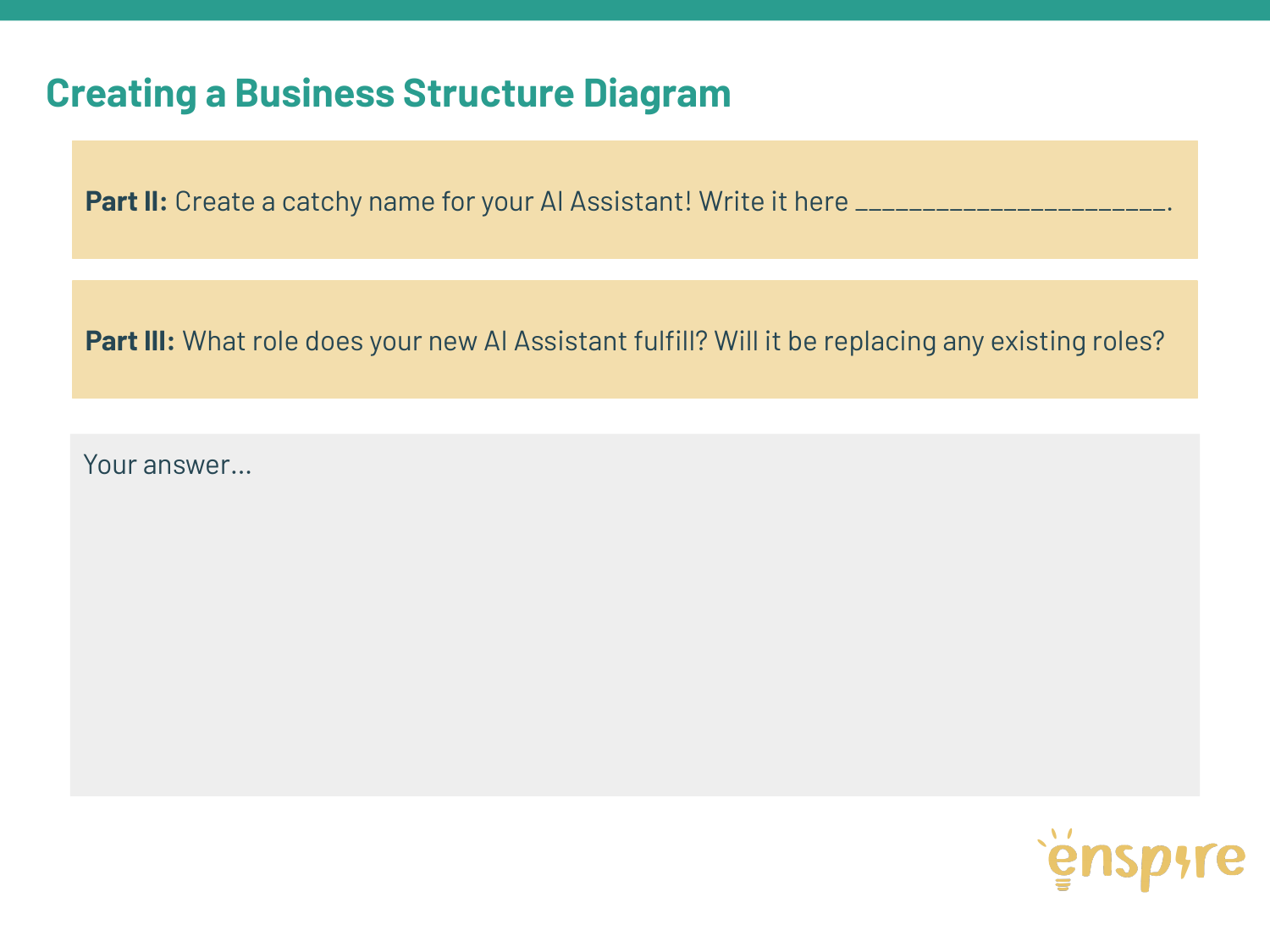

Creating a Business Structure Diagram

Part II: Create a catchy name for your AI Assistant! Write it here _______________________.

Part III: What role does your new AI Assistant fulfill? Will it be replacing any existing roles?
Your answer…